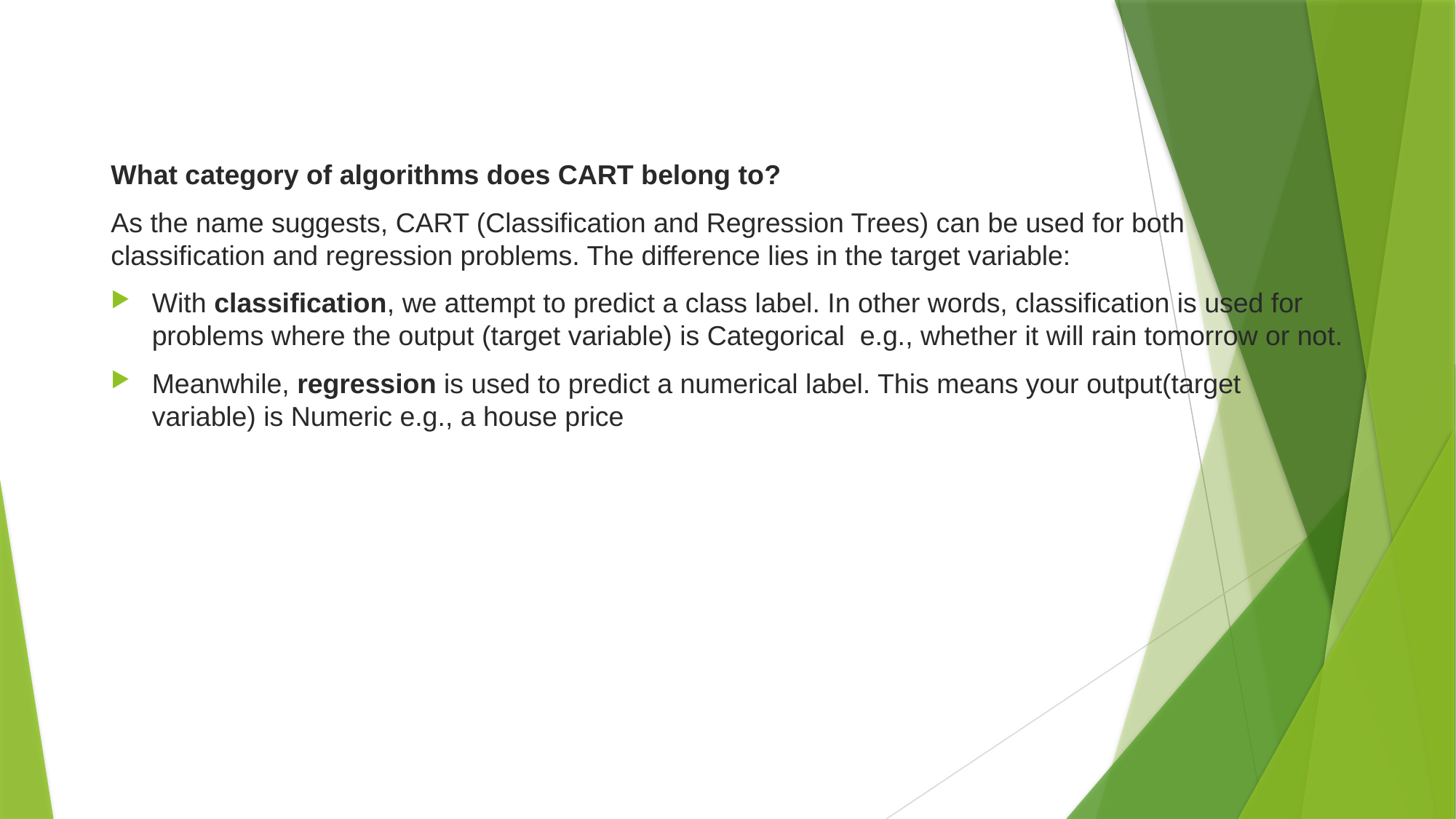

What category of algorithms does CART belong to?
As the name suggests, CART (Classification and Regression Trees) can be used for both classification and regression problems. The difference lies in the target variable:
With classification, we attempt to predict a class label. In other words, classification is used for problems where the output (target variable) is Categorical  e.g., whether it will rain tomorrow or not.
Meanwhile, regression is used to predict a numerical label. This means your output(target variable) is Numeric e.g., a house price